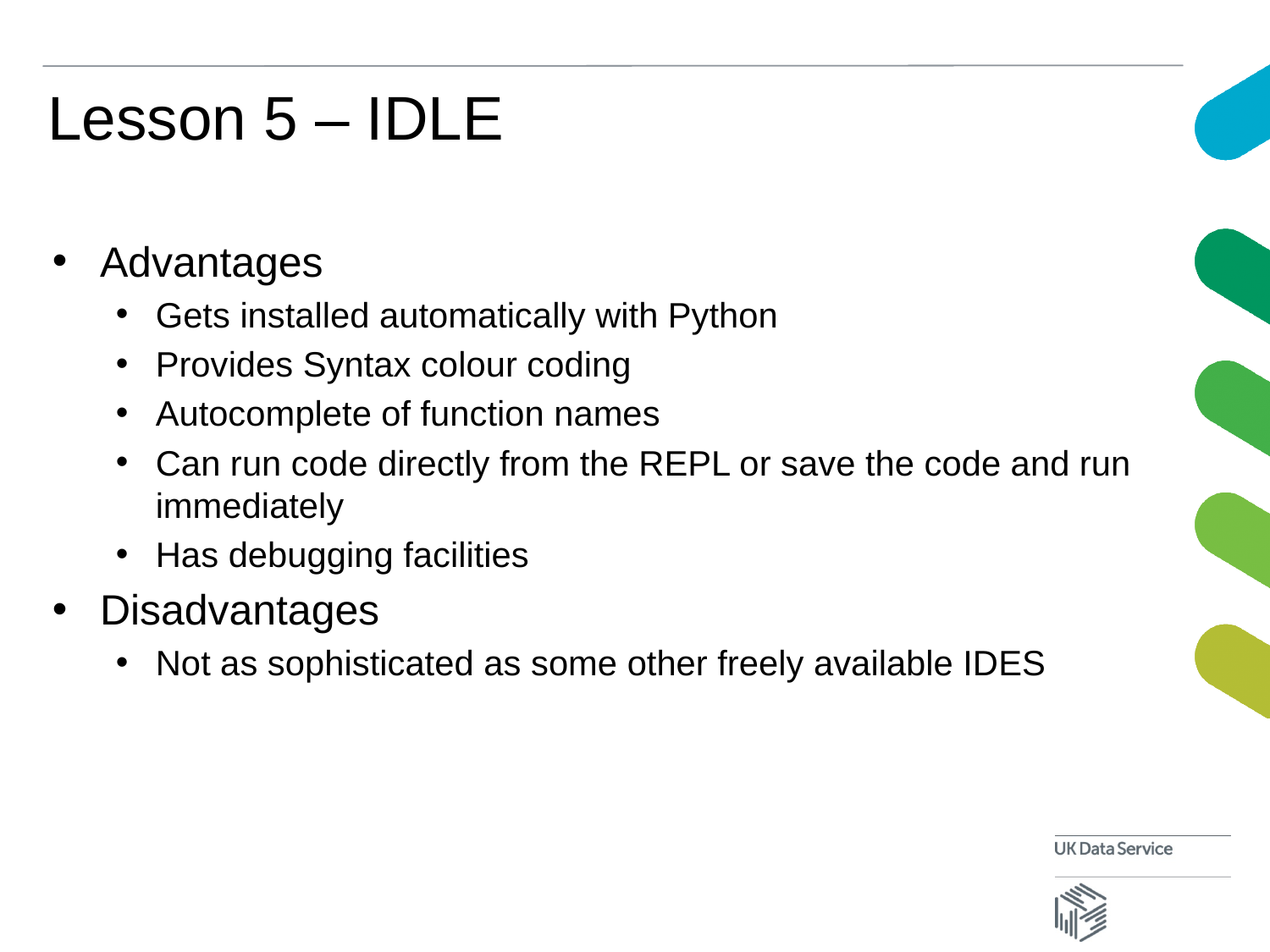

# Lesson 5 – IDLE
Advantages
Gets installed automatically with Python
Provides Syntax colour coding
Autocomplete of function names
Can run code directly from the REPL or save the code and run immediately
Has debugging facilities
Disadvantages
Not as sophisticated as some other freely available IDES